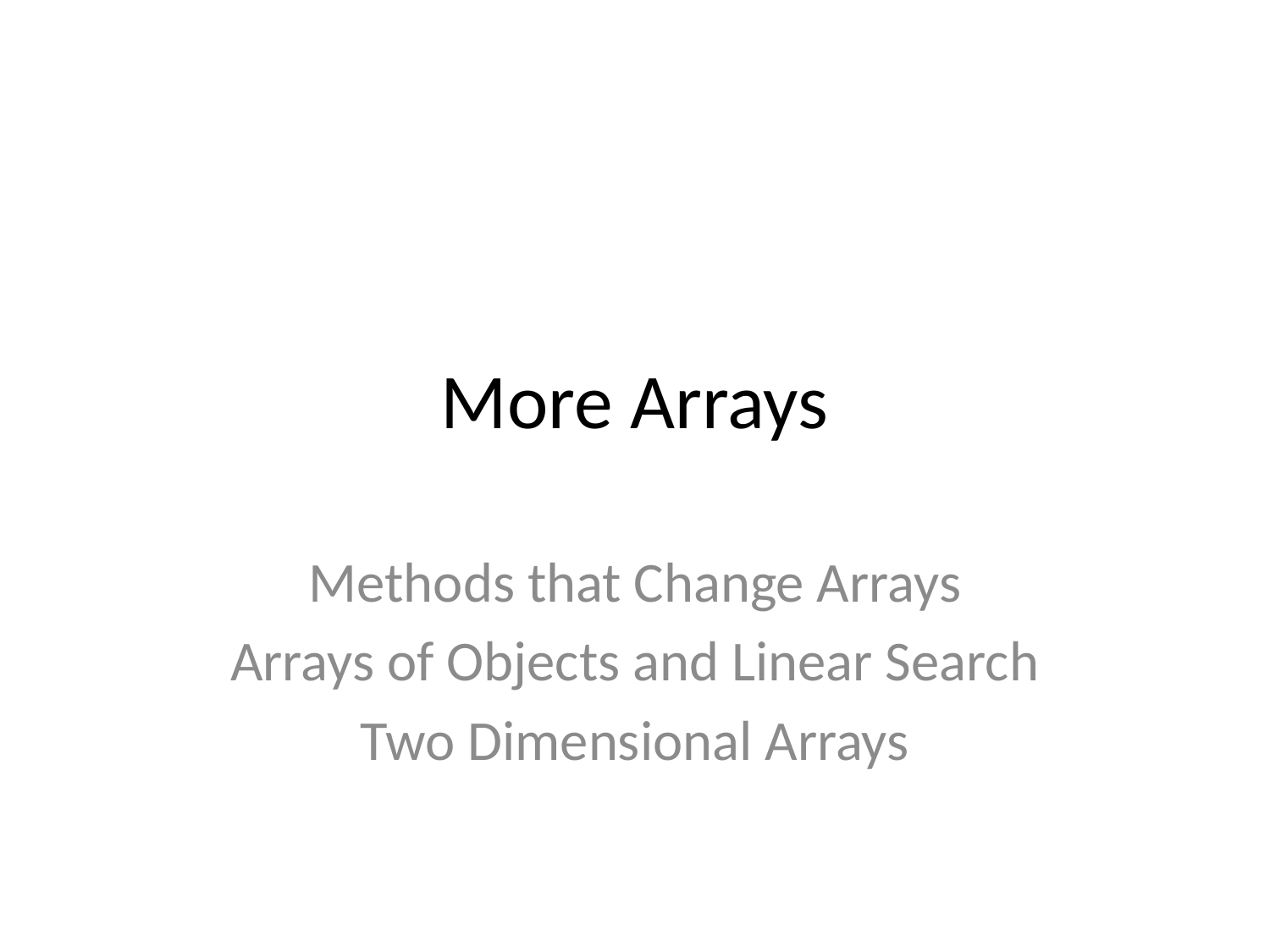

# More Arrays
Methods that Change Arrays
Arrays of Objects and Linear Search
Two Dimensional Arrays